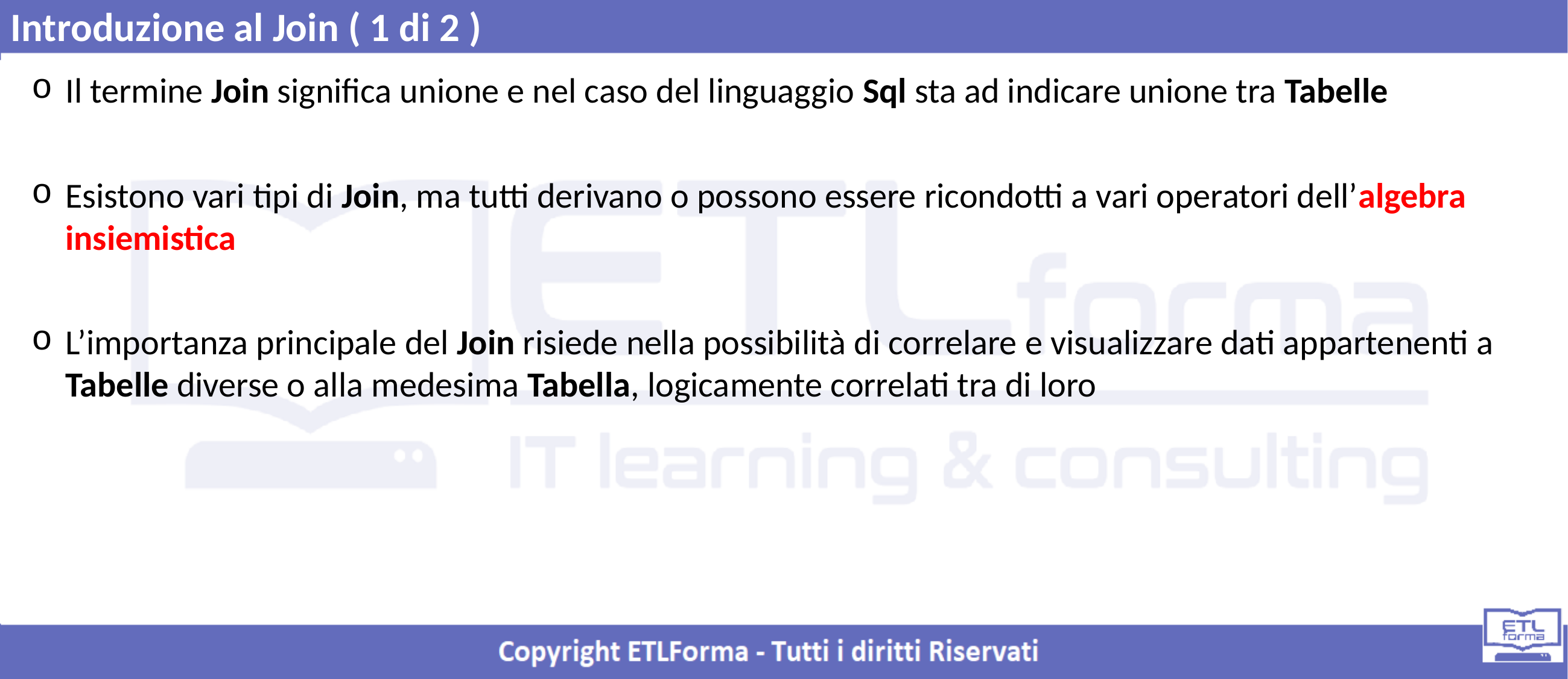

Introduzione al Join ( 1 di 2 )
Il termine Join significa unione e nel caso del linguaggio Sql sta ad indicare unione tra Tabelle

Esistono vari tipi di Join, ma tutti derivano o possono essere ricondotti a vari operatori dell’algebra insiemistica

L’importanza principale del Join risiede nella possibilità di correlare e visualizzare dati appartenenti a Tabelle diverse o alla medesima Tabella, logicamente correlati tra di loro